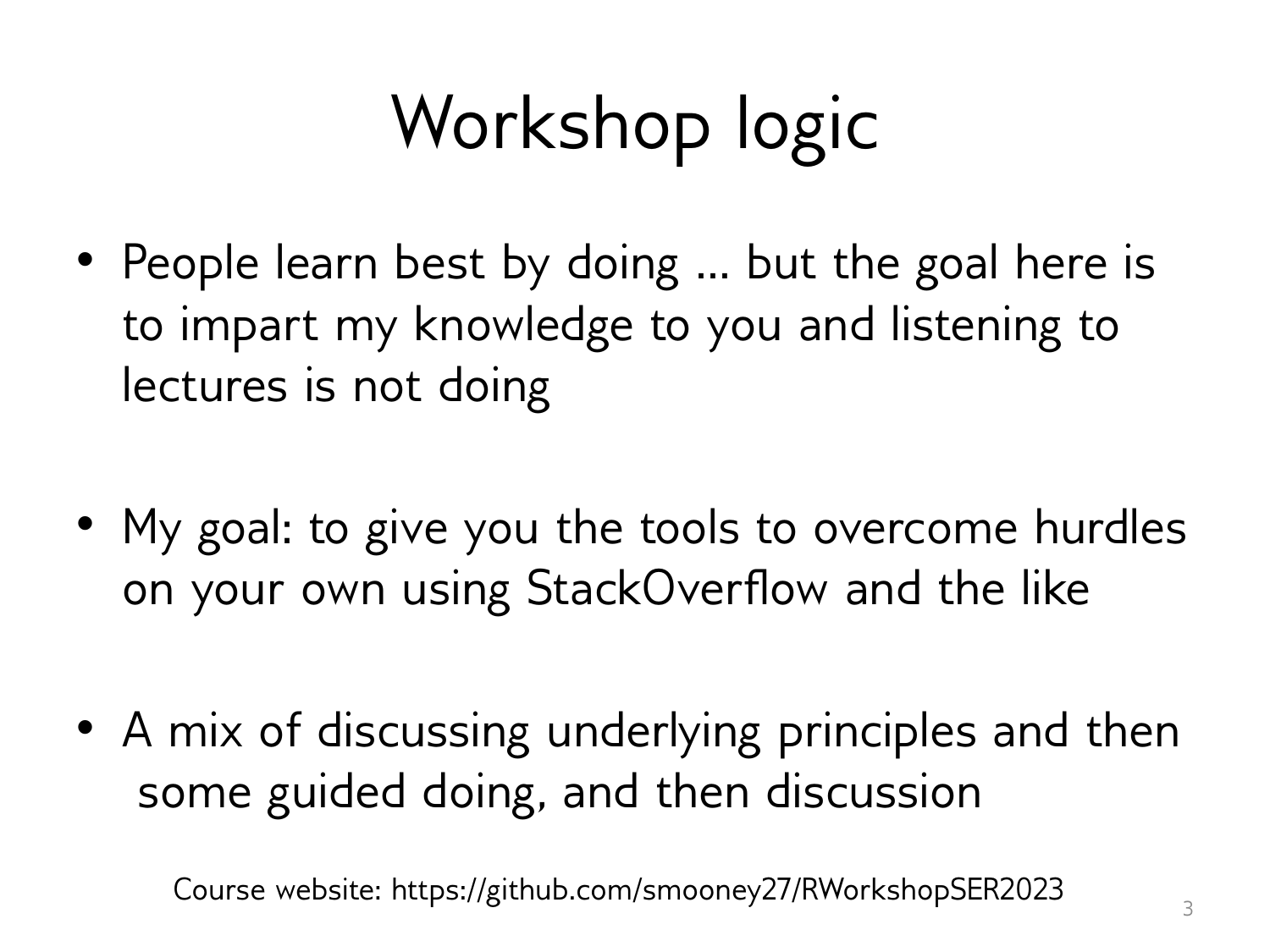

# Workshop logic
People learn best by doing … but the goal here is to impart my knowledge to you and listening to lectures is not doing

My goal: to give you the tools to overcome hurdles on your own using StackOverflow and the like

A mix of discussing underlying principles and then  some guided doing, and then discussion

Course website: https://github.com/smooney27/RWorkshopSER2023
3